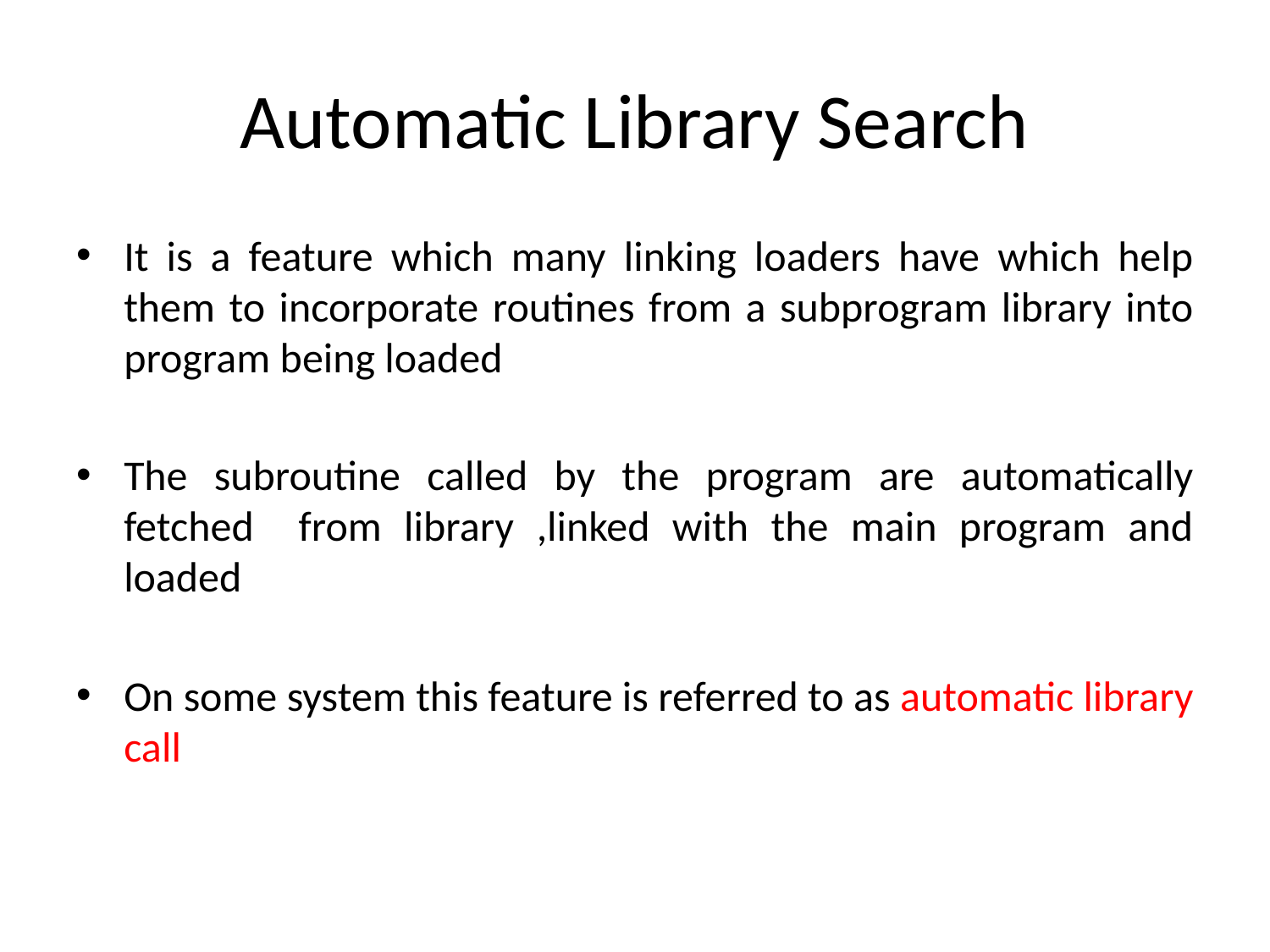

# Automatic Library Search
It is a feature which many linking loaders have which help them to incorporate routines from a subprogram library into program being loaded

The subroutine called by the program are automatically fetched  from library ,linked with the main program and loaded

On some system this feature is referred to as automatic library call